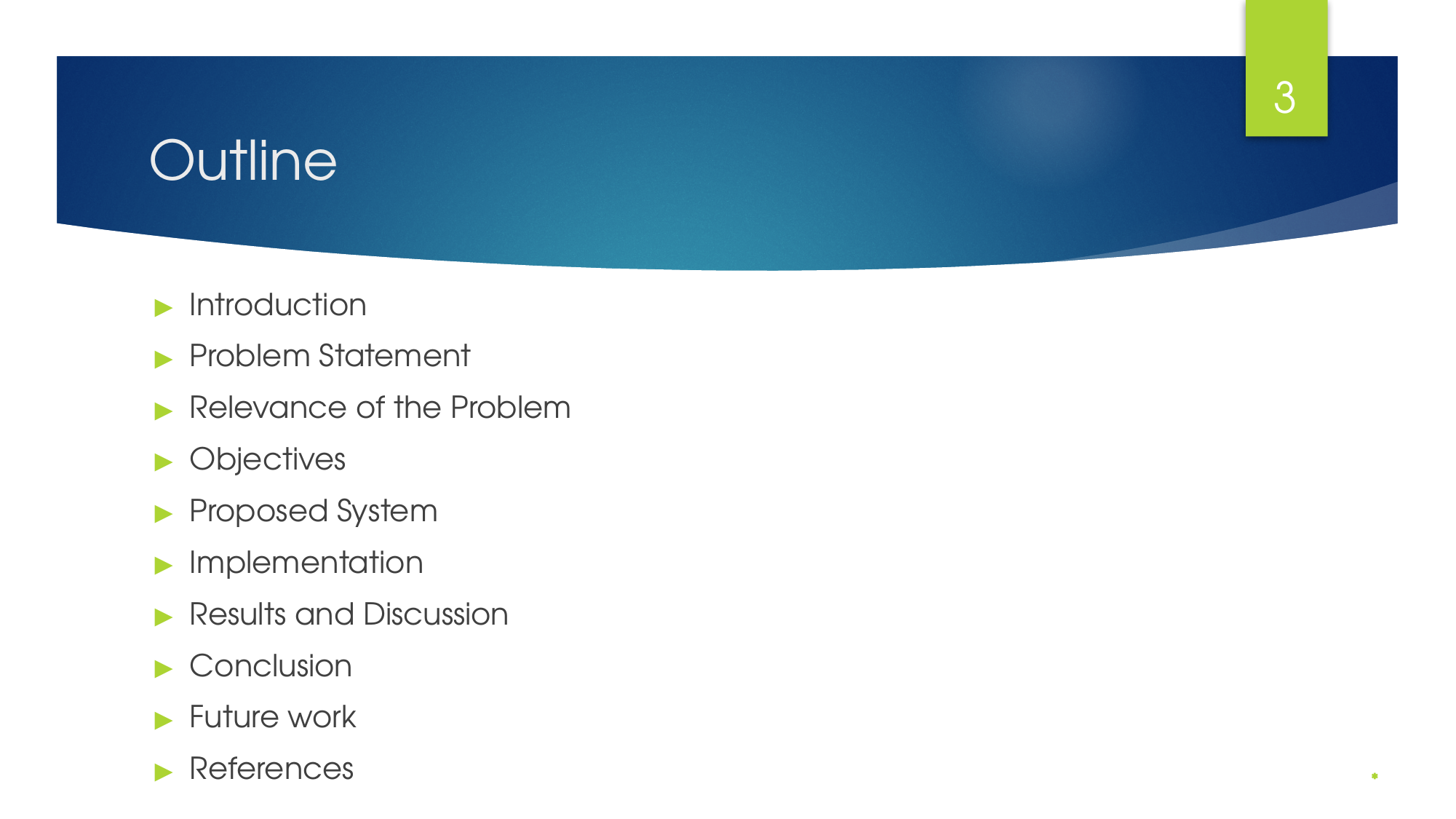

3
# Outline
Introduction
Problem Statement
Relevance of the Problem
Objectives
Proposed System
Implementation
Results and Discussion
Conclusion
Future work
References
*